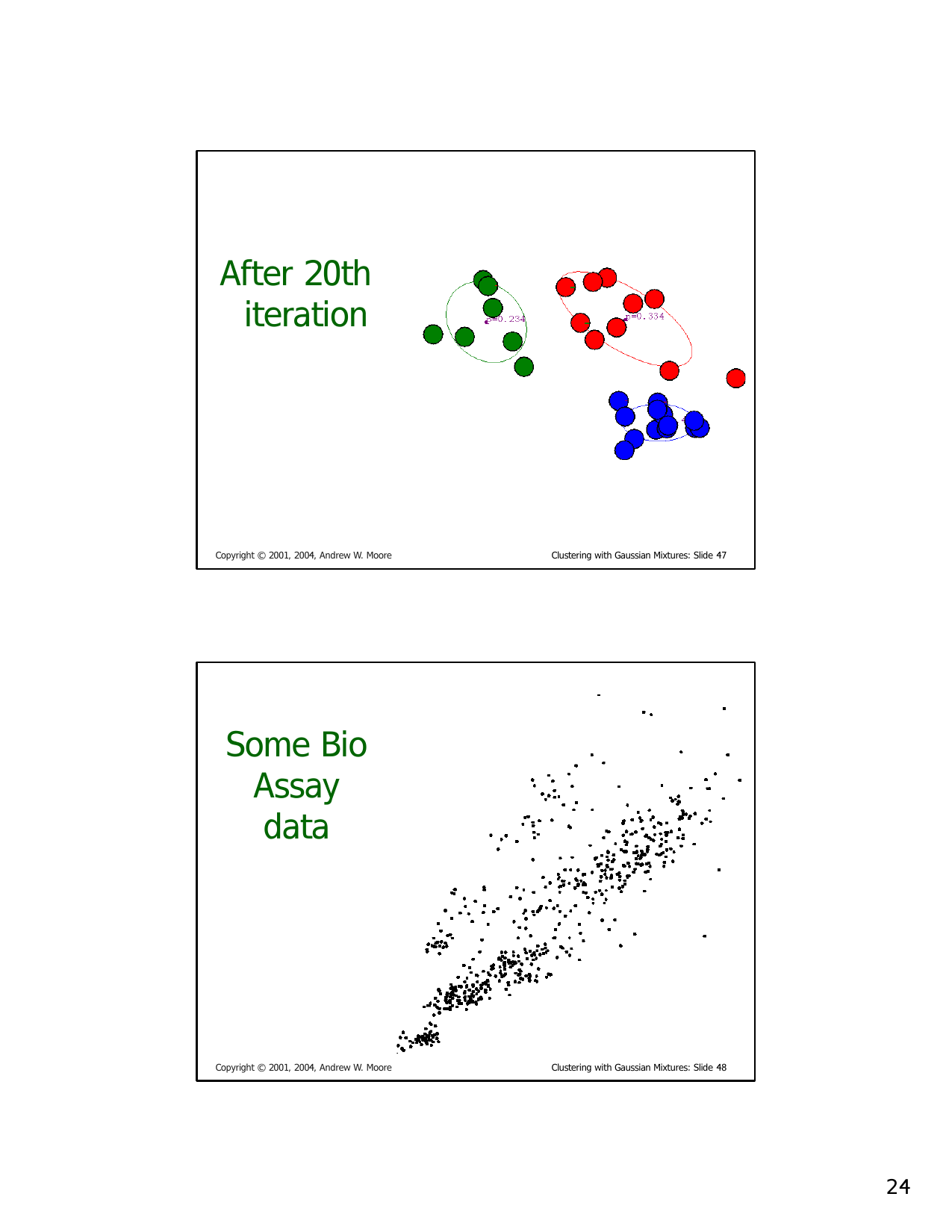

# After 20th  iteration

Copyright © 2001, 2004, Andrew W. Moore
Clustering with Gaussian Mixtures: Slide 47

Some Bio  Assay  data
Copyright © 2001, 2004, Andrew W. Moore
Clustering with Gaussian Mixtures: Slide 48
24